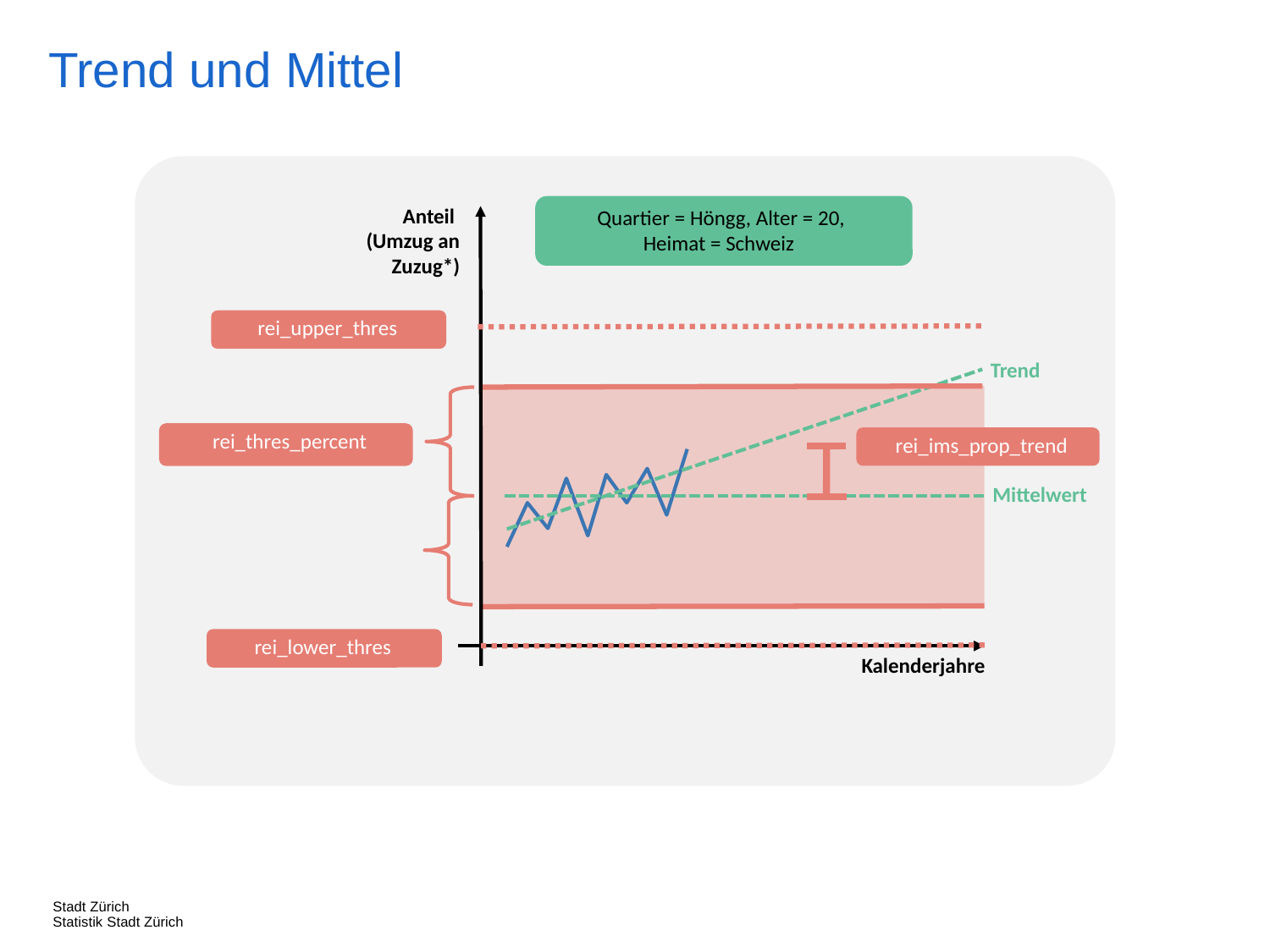

Trend und Mittel

Anteil
(Umzug an Zuzug*)

Quartier = Höngg, Alter = 20,
Heimat = Schweiz
rei_upper_thres

Trend

rei_thres_percent

rei_ims_prop_trend

Mittelwert

rei_lower_thres

Kalenderjahre
Stadt Zürich
Statistik Stadt Zürich